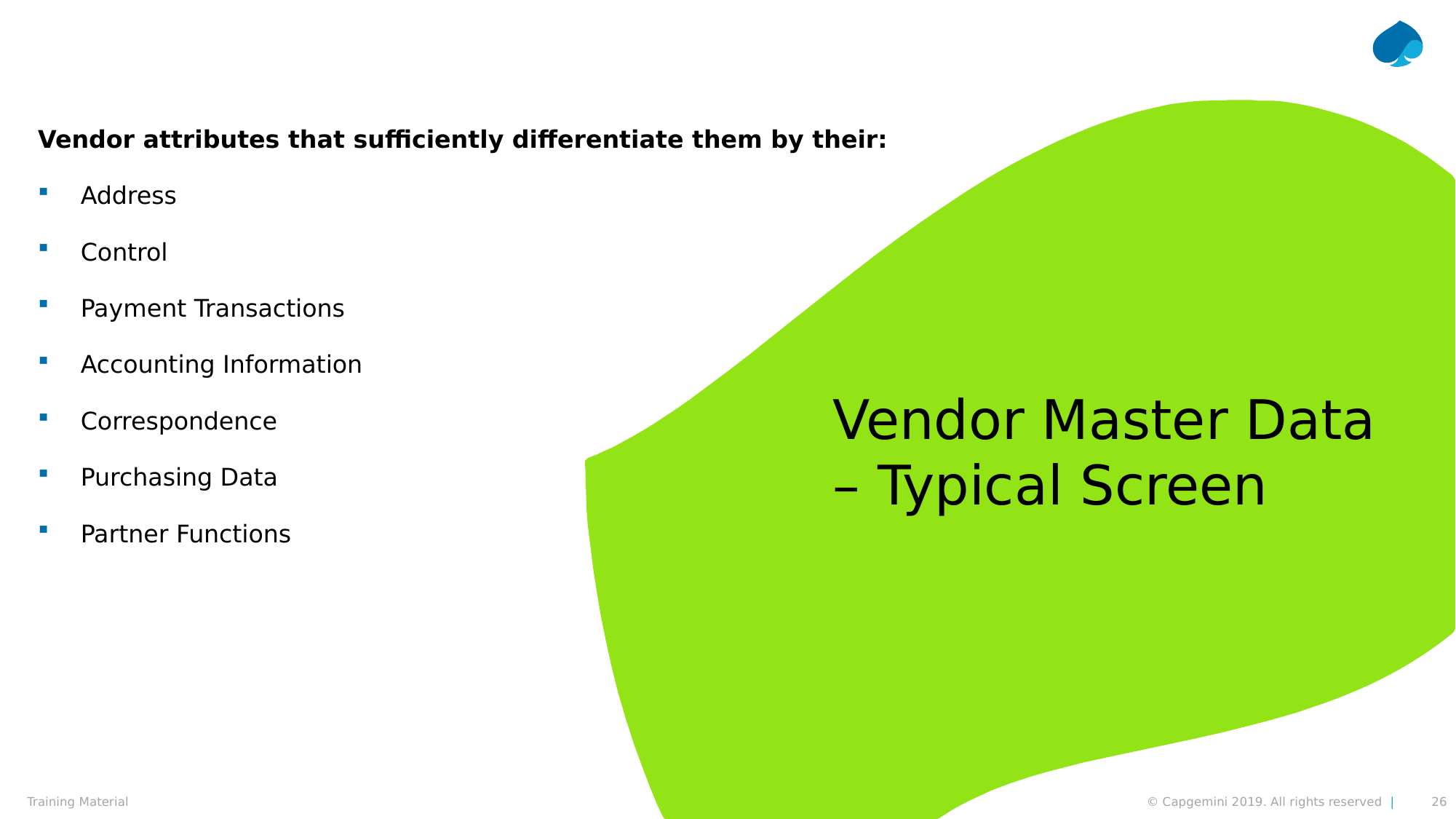

Vendor attributes that sufficiently differentiate them by their:
Address
Control
Payment Transactions
Accounting Information
Correspondence
Purchasing Data
Partner Functions
Vendor Master Data – Typical Screen